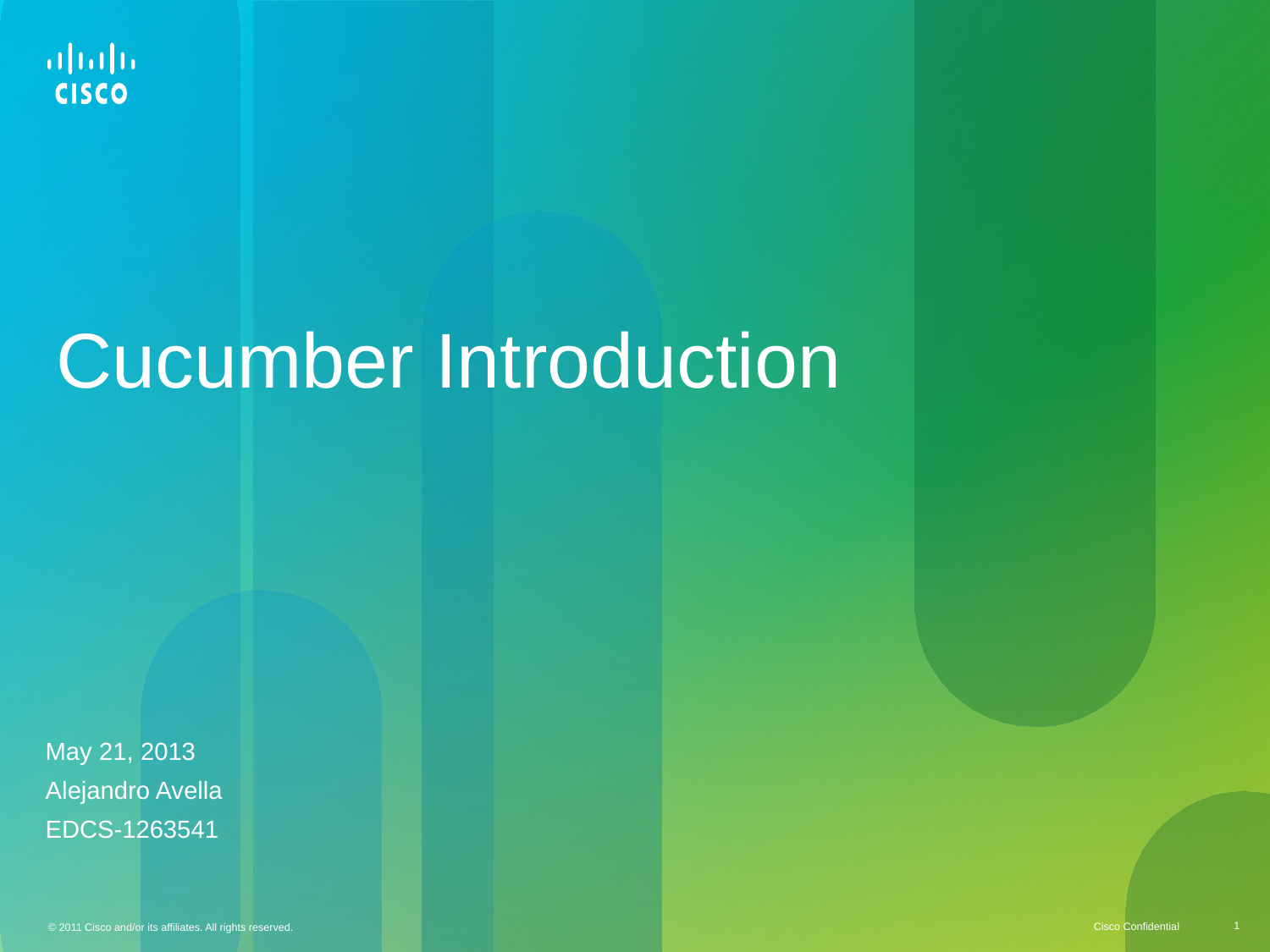

# Cucumber Introduction
May 21, 2013
Alejandro Avella
EDCS-1263541